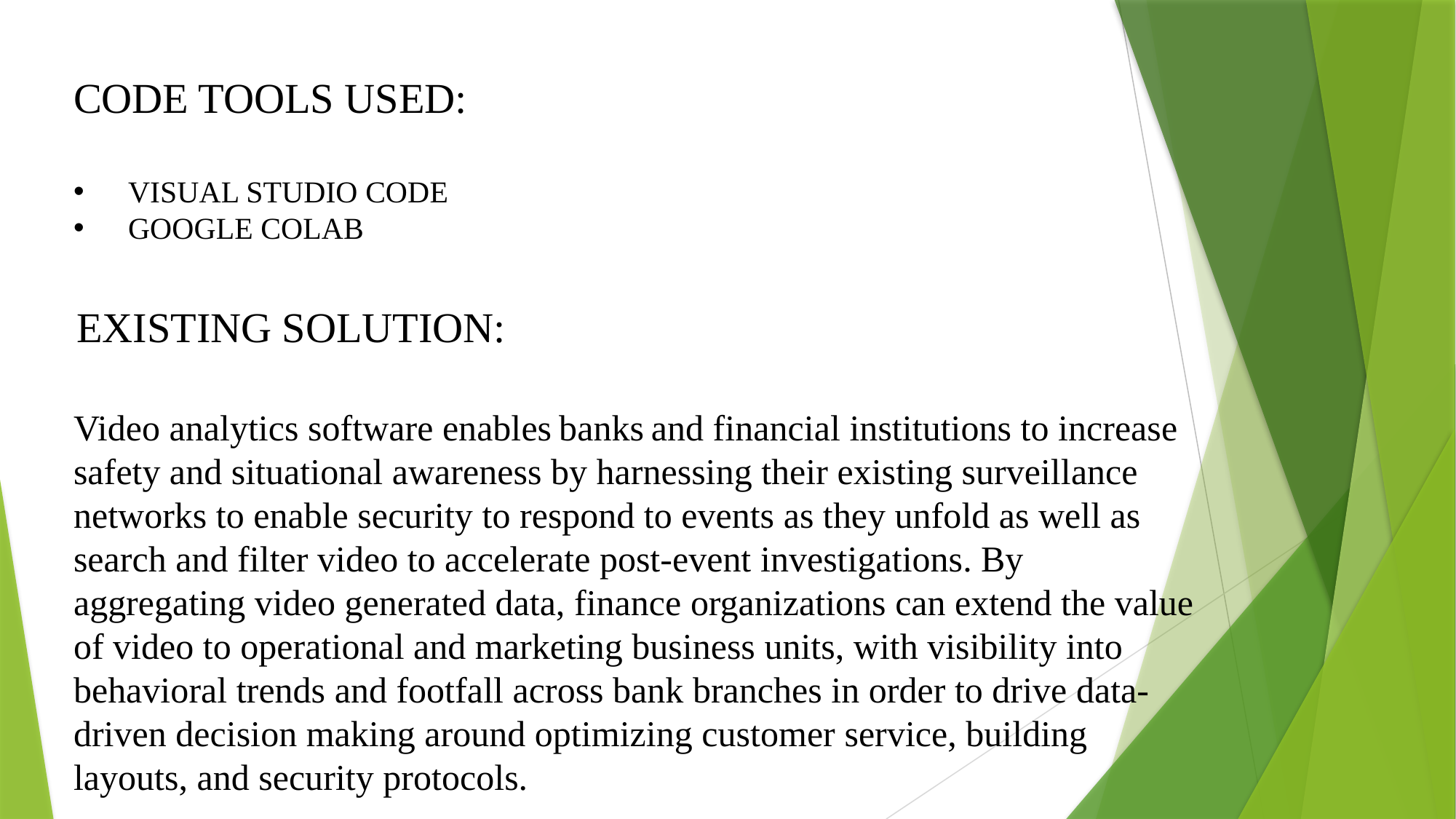

CODE TOOLS USED:

VISUAL STUDIO CODE
GOOGLE COLAB
EXISTING SOLUTION:
Video analytics software enables banks and financial institutions to increase safety and situational awareness by harnessing their existing surveillance networks to enable security to respond to events as they unfold as well as search and filter video to accelerate post-event investigations. By aggregating video generated data, finance organizations can extend the value of video to operational and marketing business units, with visibility into behavioral trends and footfall across bank branches in order to drive data-driven decision making around optimizing customer service, building layouts, and security protocols.